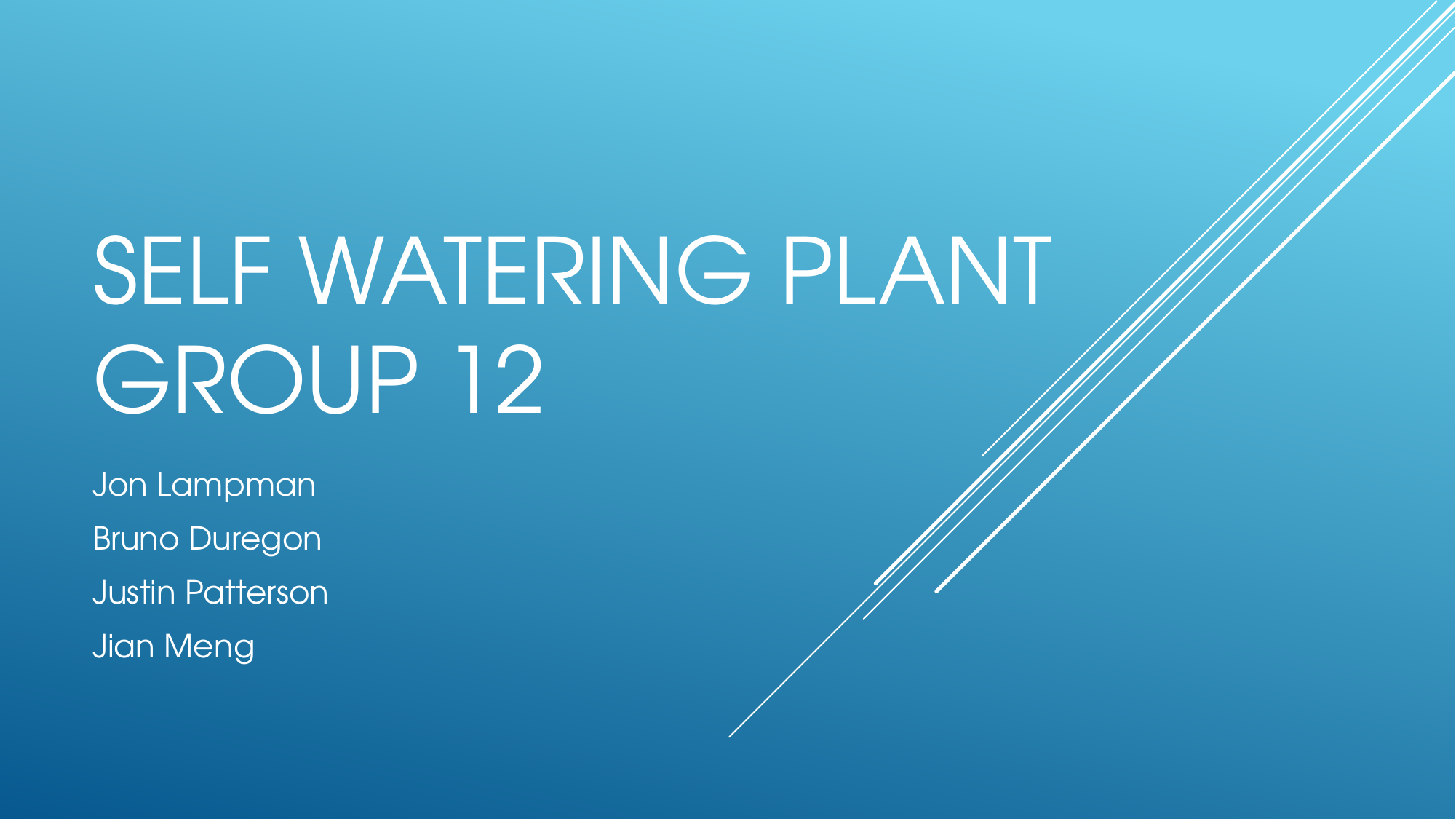

# Self watering plant Group 12
Jon Lampman
Bruno Duregon
Justin Patterson
Jian Meng